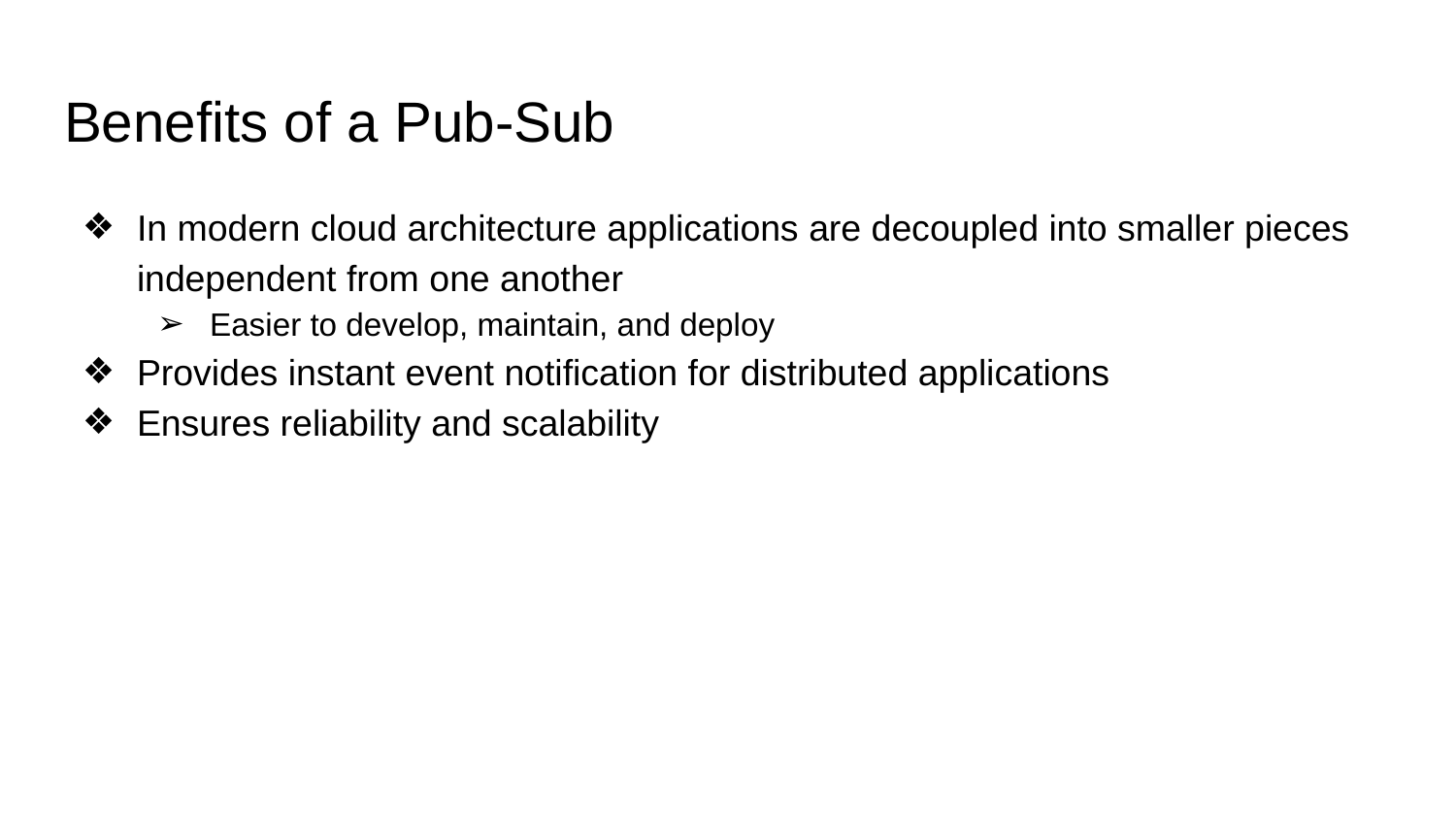

# Benefits of a Pub-Sub
In modern cloud architecture applications are decoupled into smaller pieces independent from one another
Easier to develop, maintain, and deploy
Provides instant event notification for distributed applications
Ensures reliability and scalability